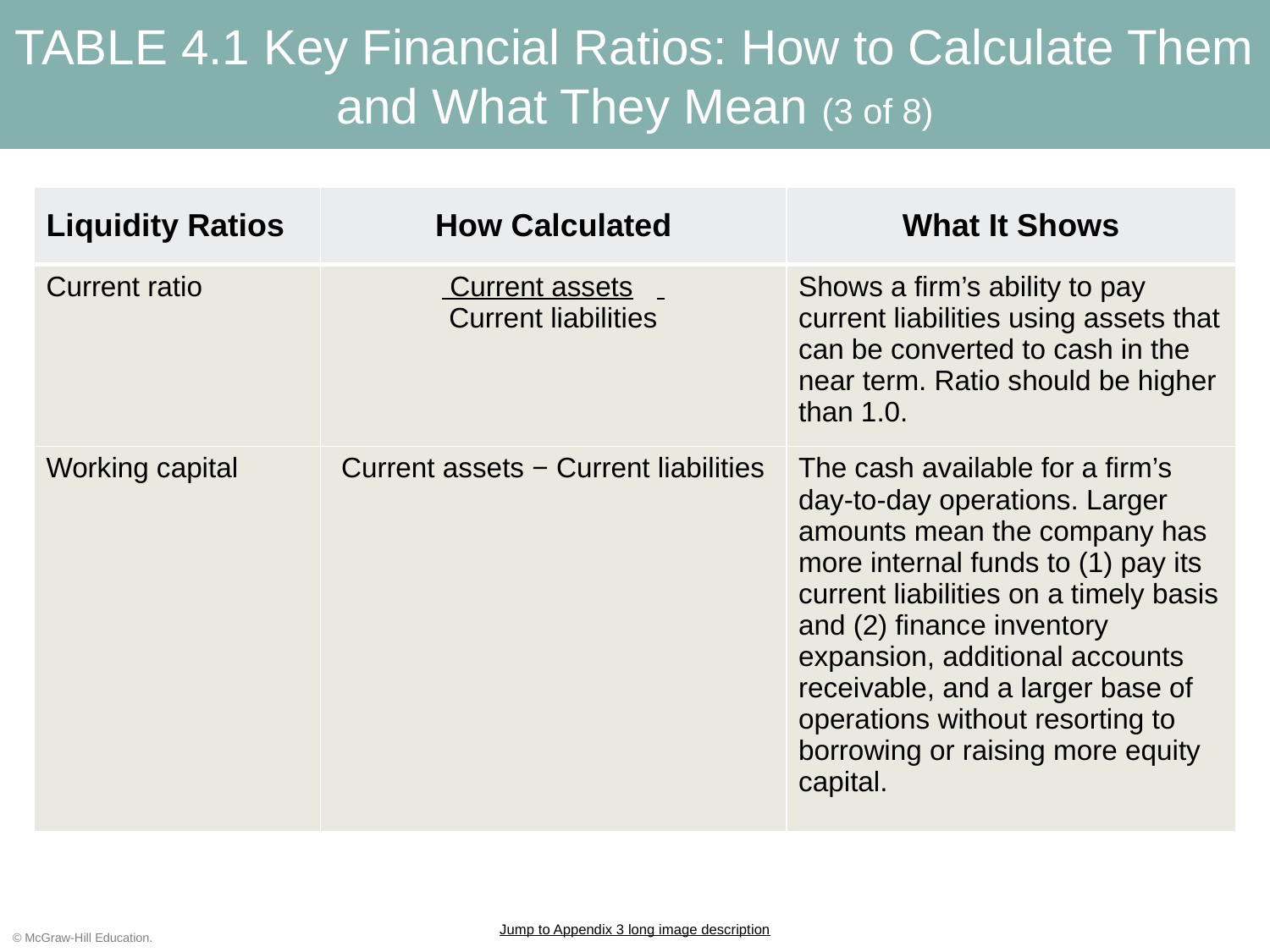

# TABLE 4.1 Key Financial Ratios: How to Calculate Them and What They Mean (3 of 8)
| Liquidity Ratios | How Calculated | What It Shows |
| --- | --- | --- |
| Current ratio | Current assets Current liabilities | Shows a firm’s ability to pay current liabilities using assets that can be converted to cash in the near term. Ratio should be higher than 1.0. |
| Working capital | Current assets − Current liabilities | The cash available for a firm’s day-to-day operations. Larger amounts mean the company has more internal funds to (1) pay its current liabilities on a timely basis and (2) finance inventory expansion, additional accounts receivable, and a larger base of operations without resorting to borrowing or raising more equity capital. |
Jump to Appendix 3 long image description